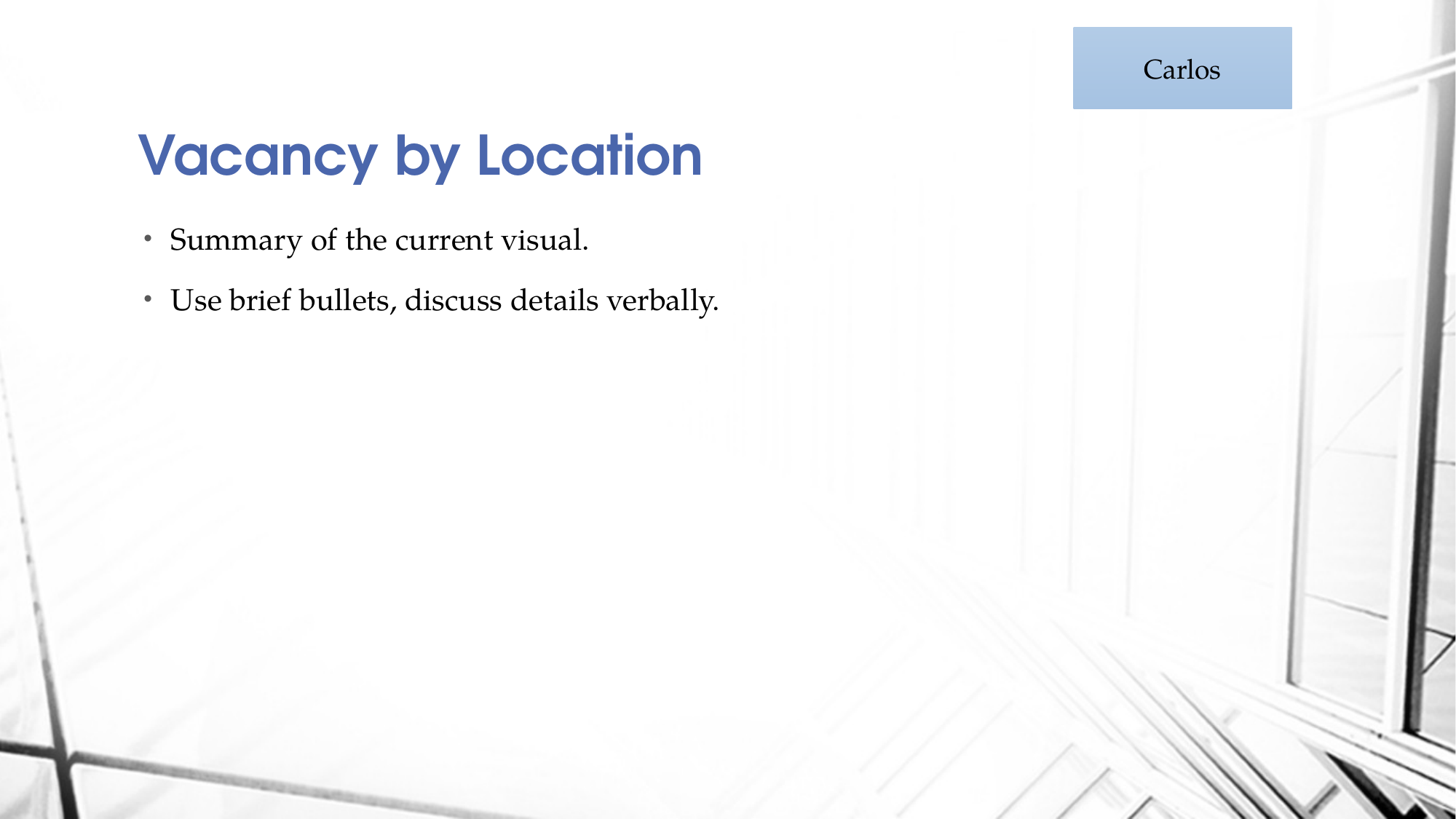

Carlos
# Vacancy by Location
Summary of the current visual.
Use brief bullets, discuss details verbally.